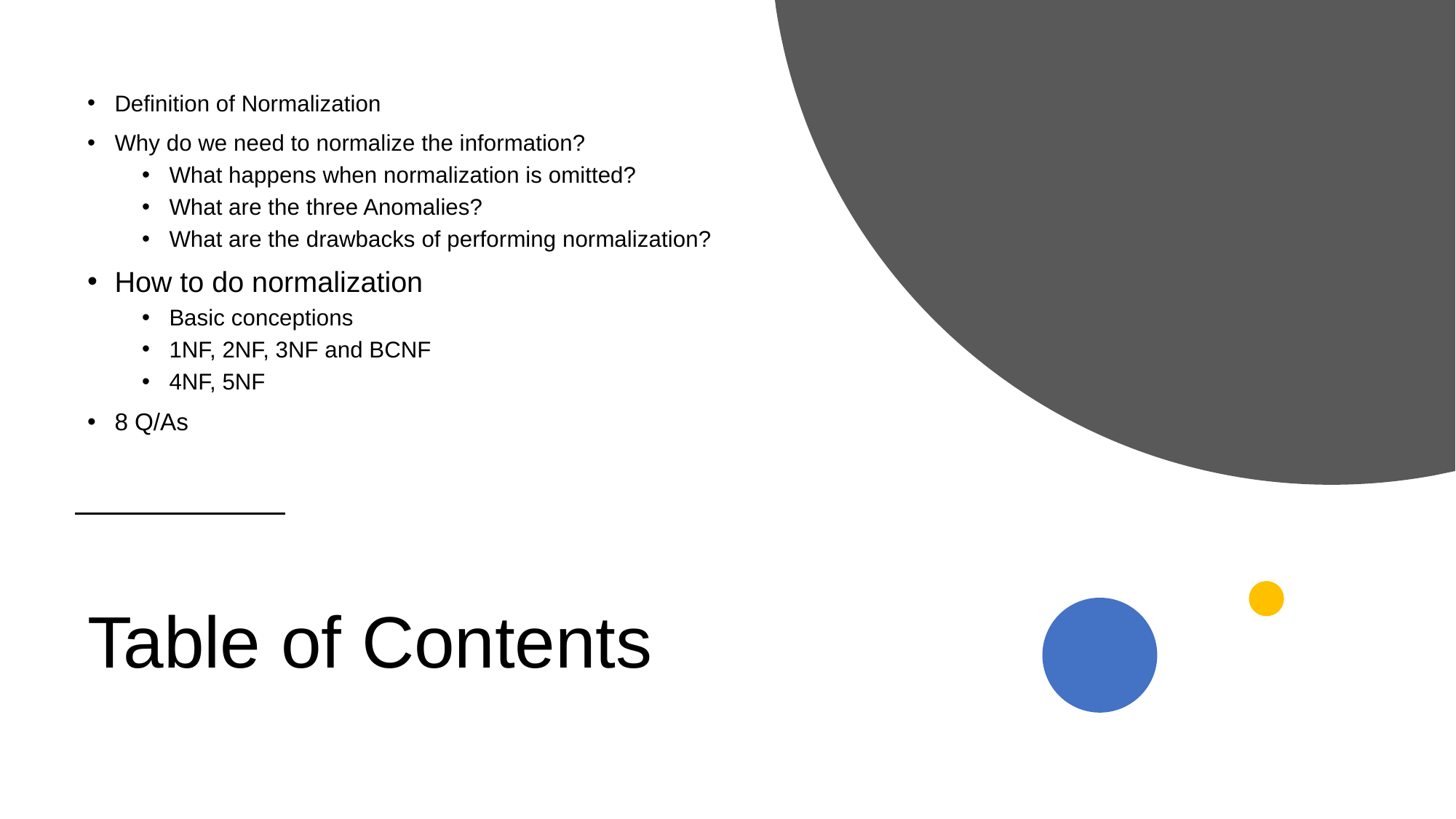

Definition of Normalization
Why do we need to normalize the information?
What happens when normalization is omitted?
What are the three Anomalies?
What are the drawbacks of performing normalization?
How to do normalization
Basic conceptions
1NF, 2NF, 3NF and BCNF
4NF, 5NF
8 Q/As

# Table of Contents